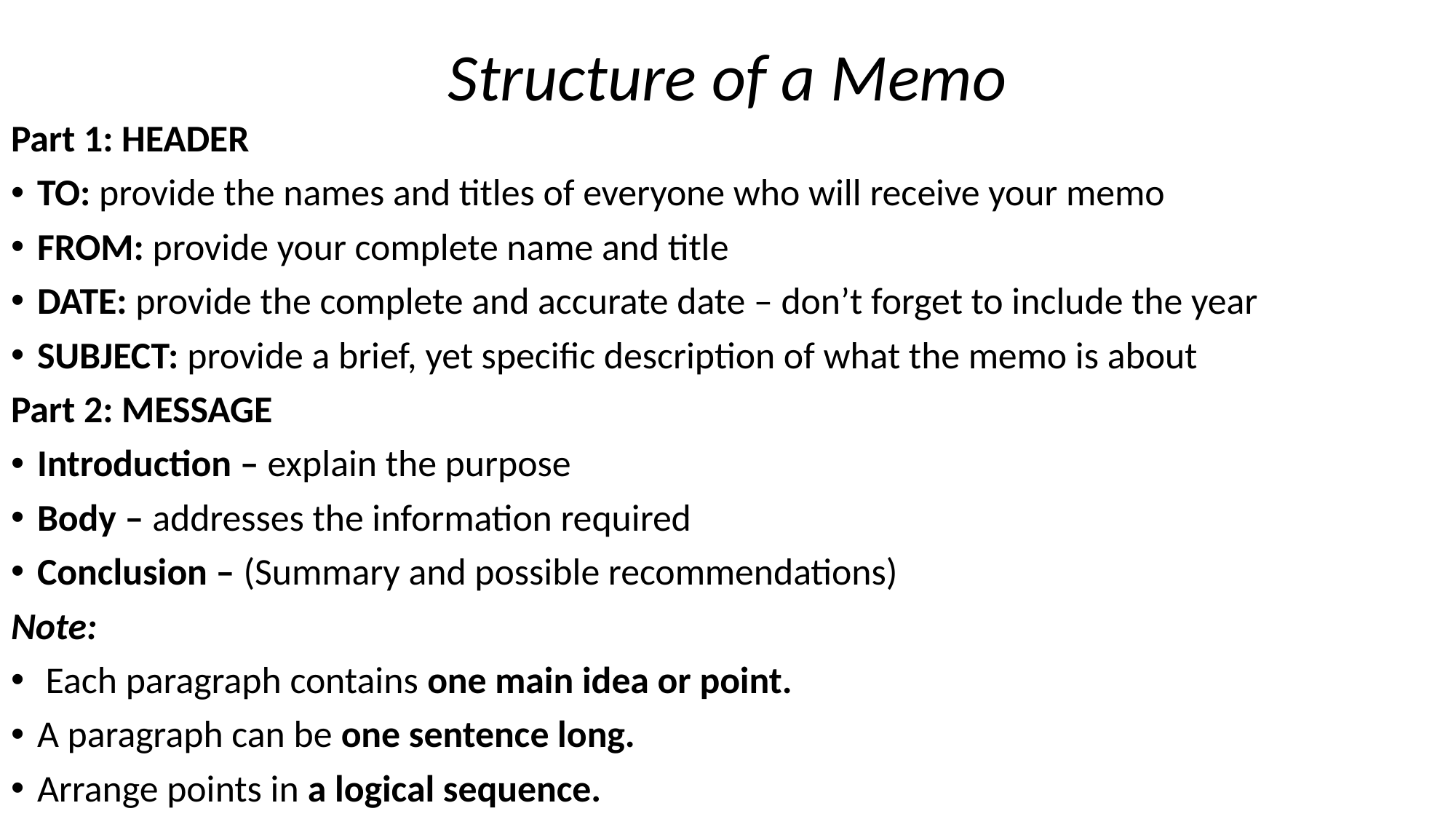

# Structure of a Memo
Part 1: HEADER
TO: provide the names and titles of everyone who will receive your memo
FROM: provide your complete name and title
DATE: provide the complete and accurate date – don’t forget to include the year
SUBJECT: provide a brief, yet specific description of what the memo is about
Part 2: MESSAGE
Introduction – explain the purpose
Body – addresses the information required
Conclusion – (Summary and possible recommendations)
Note:
 Each paragraph contains one main idea or point.
A paragraph can be one sentence long.
Arrange points in a logical sequence.